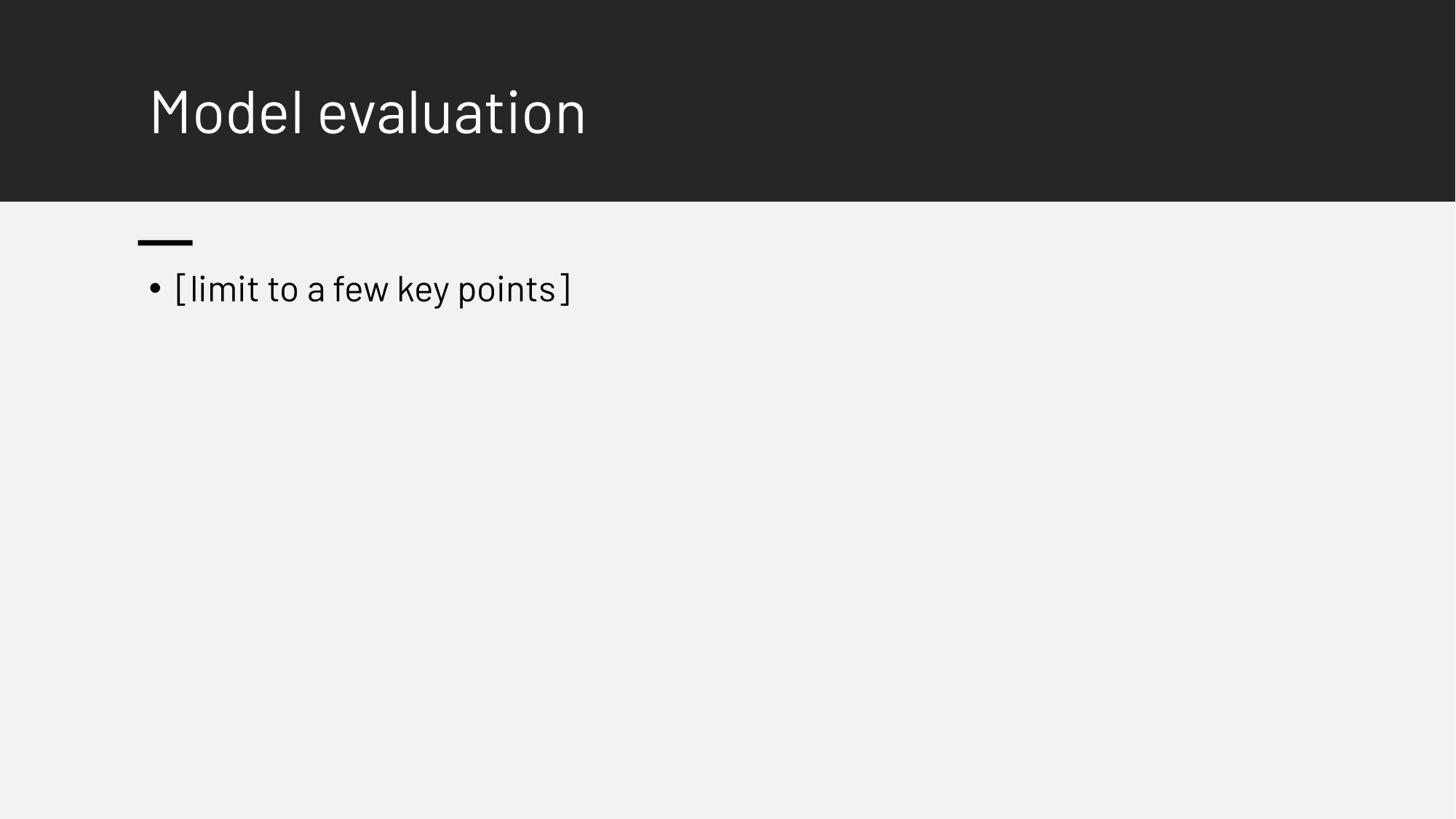

# Model evaluation

[limit to a few key points]